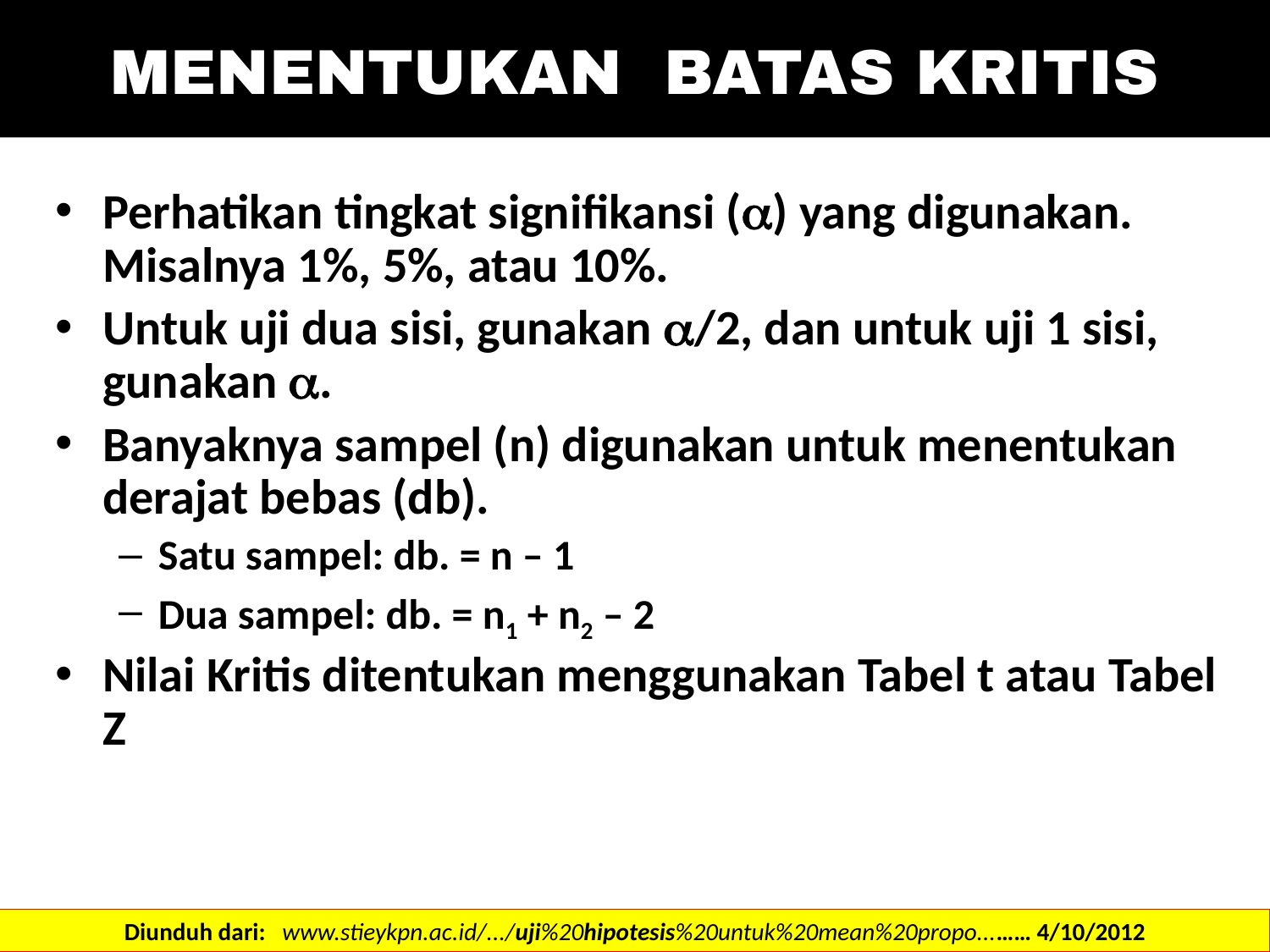

# MENENTUKAN  BATAS KRITIS
Perhatikan tingkat signifikansi (α) yang digunakan. Misalnya 1%, 5%, atau 10%.
Untuk uji dua sisi, gunakan α/2, dan untuk uji 1 sisi, gunakan α.
Banyaknya sampel (n) digunakan untuk menentukan derajat bebas (db).
Satu sampel: db. = n – 1
Dua sampel: db. = n1 + n2 – 2
Nilai Kritis ditentukan menggunakan Tabel t atau Tabel Z
Diunduh dari:   www.stieykpn.ac.id/.../uji%20hipotesis%20untuk%20mean%20propo...…… 4/10/2012